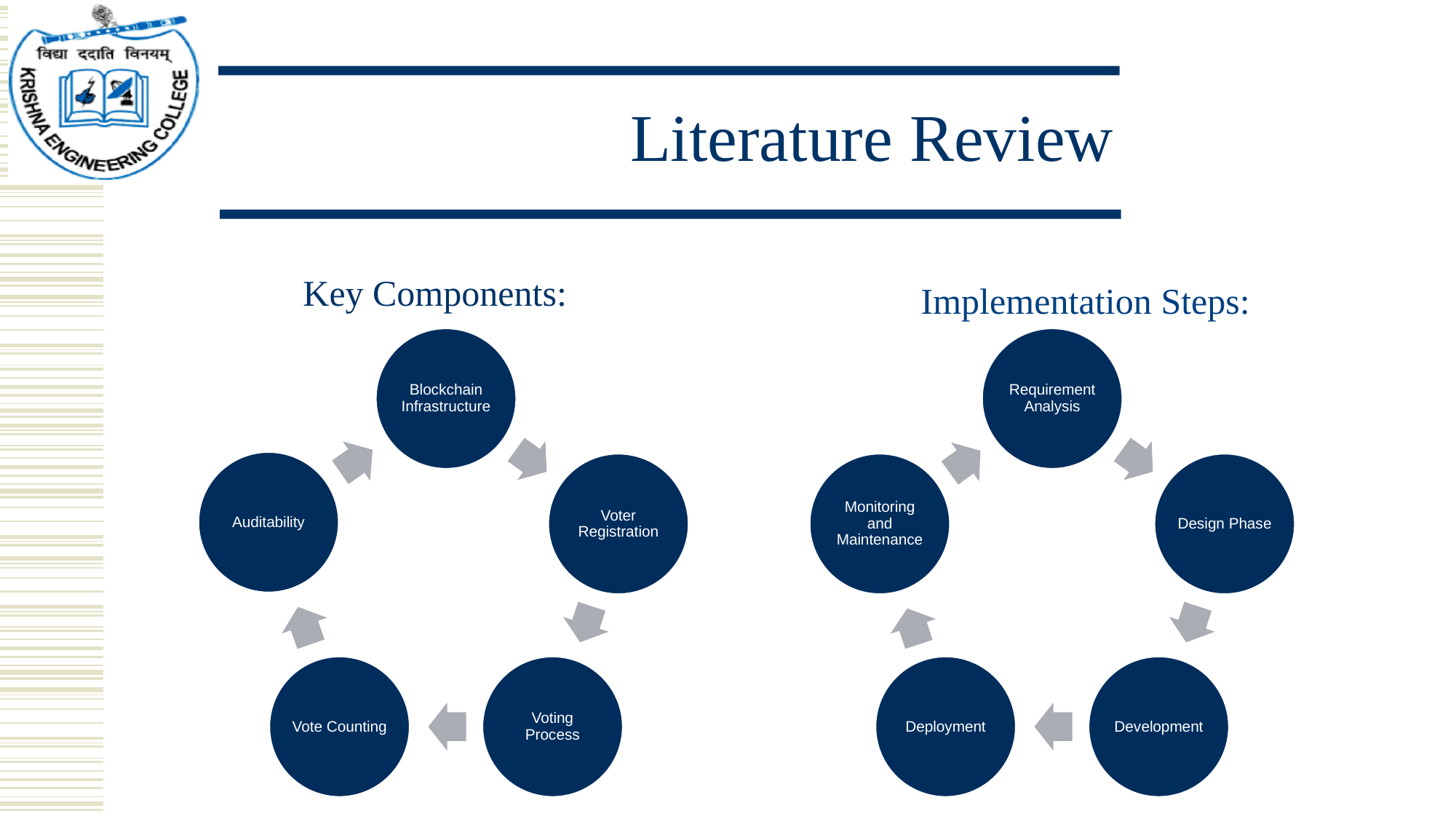

# Literature Review
	     Key Components:
Implementation Steps:
Requirement Analysis

Design Phase

Development

Deployment

Monitoring and Maintenance

Blockchain Infrastructure

Voter Registration

Voting Process

Vote Counting

Auditability